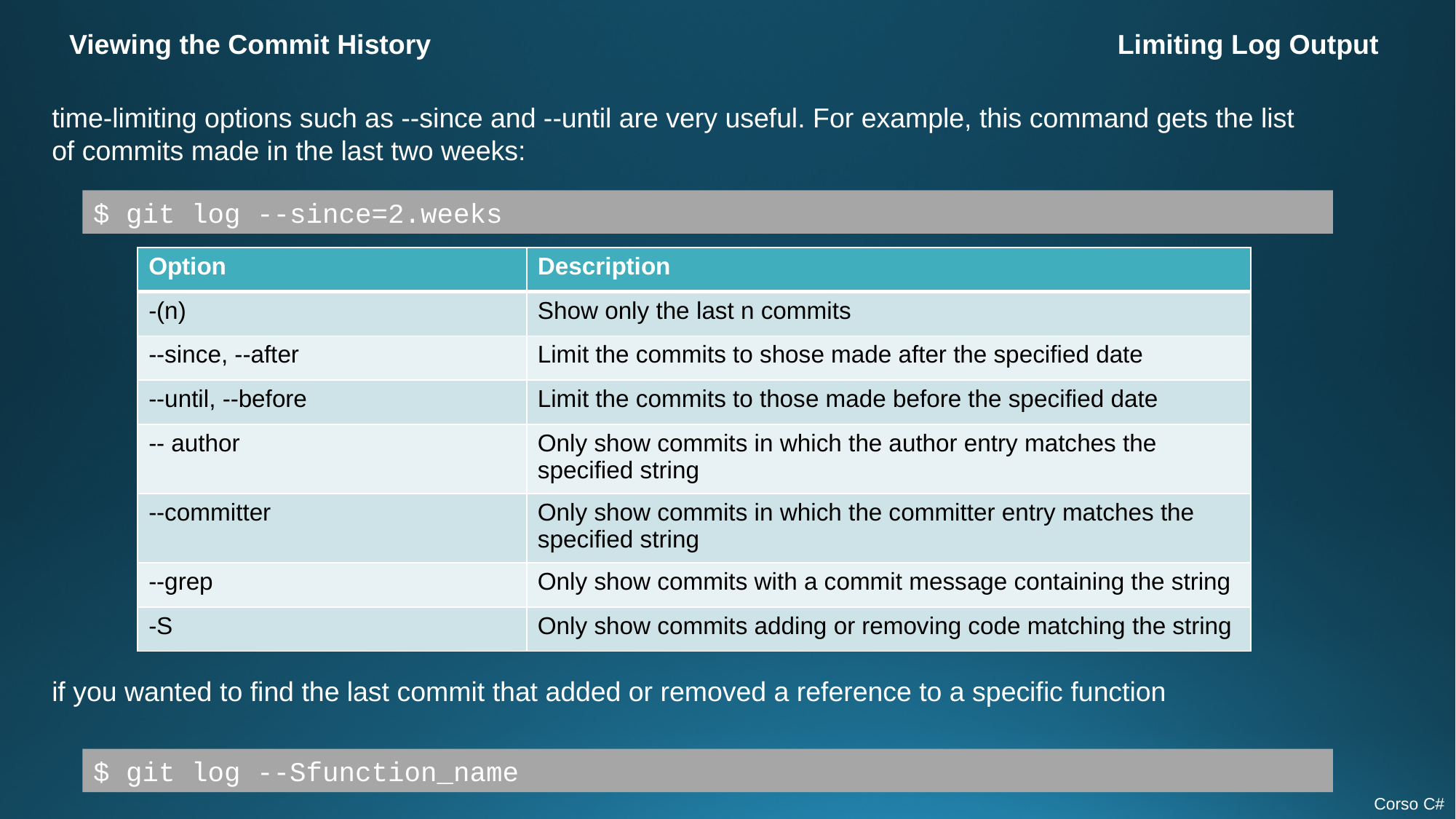

Viewing the Commit History
Limiting Log Output
time-limiting options such as --since and --until are very useful. For example, this command gets the list of commits made in the last two weeks:
$ git log --since=2.weeks
| Option | Description |
| --- | --- |
| -(n) | Show only the last n commits |
| --since, --after | Limit the commits to shose made after the specified date |
| --until, --before | Limit the commits to those made before the specified date |
| -- author | Only show commits in which the author entry matches the specified string |
| --committer | Only show commits in which the committer entry matches the specified string |
| --grep | Only show commits with a commit message containing the string |
| -S | Only show commits adding or removing code matching the string |
if you wanted to find the last commit that added or removed a reference to a specific function
$ git log --Sfunction_name
Corso C#